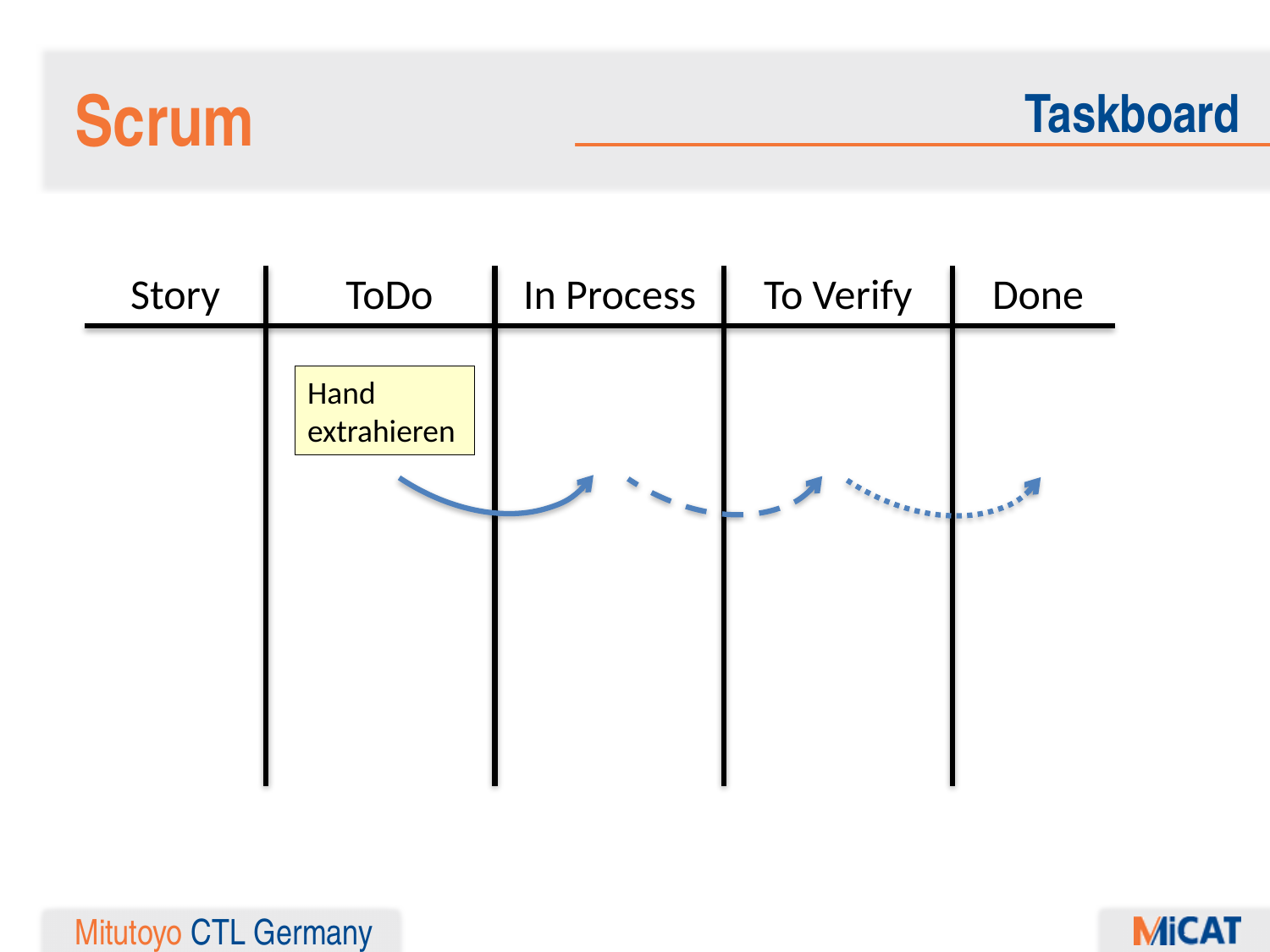

Scrum
Taskboard

Done
To Verify
In Process
ToDo
Story
Hand extrahieren